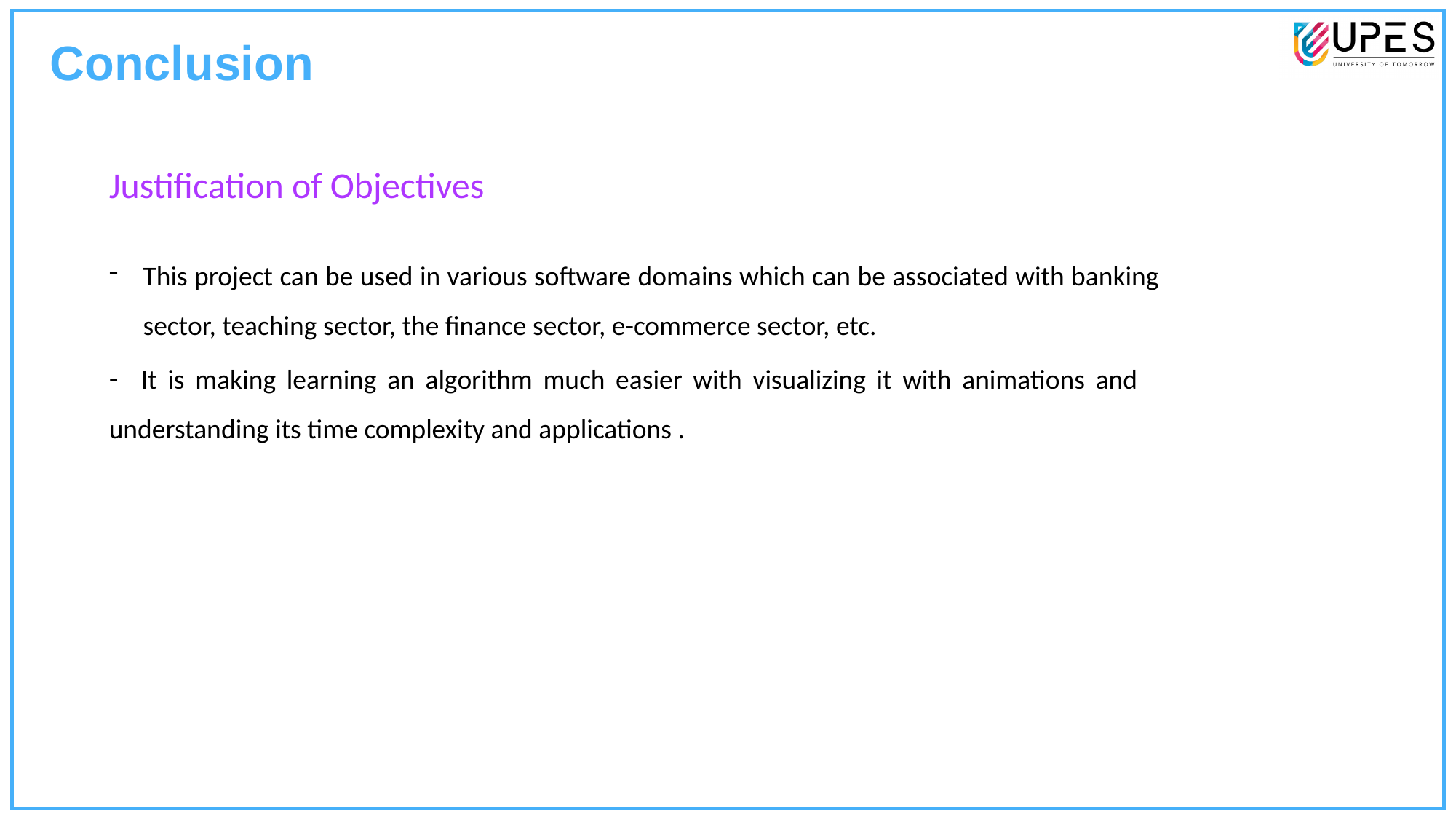

Conclusion
Justification of Objectives

This project can be used in various software domains which can be associated with banking sector, teaching sector, the finance sector, e-commerce sector, etc.
-  It is making learning an algorithm much easier with visualizing it with animations and   understanding its time complexity and applications .